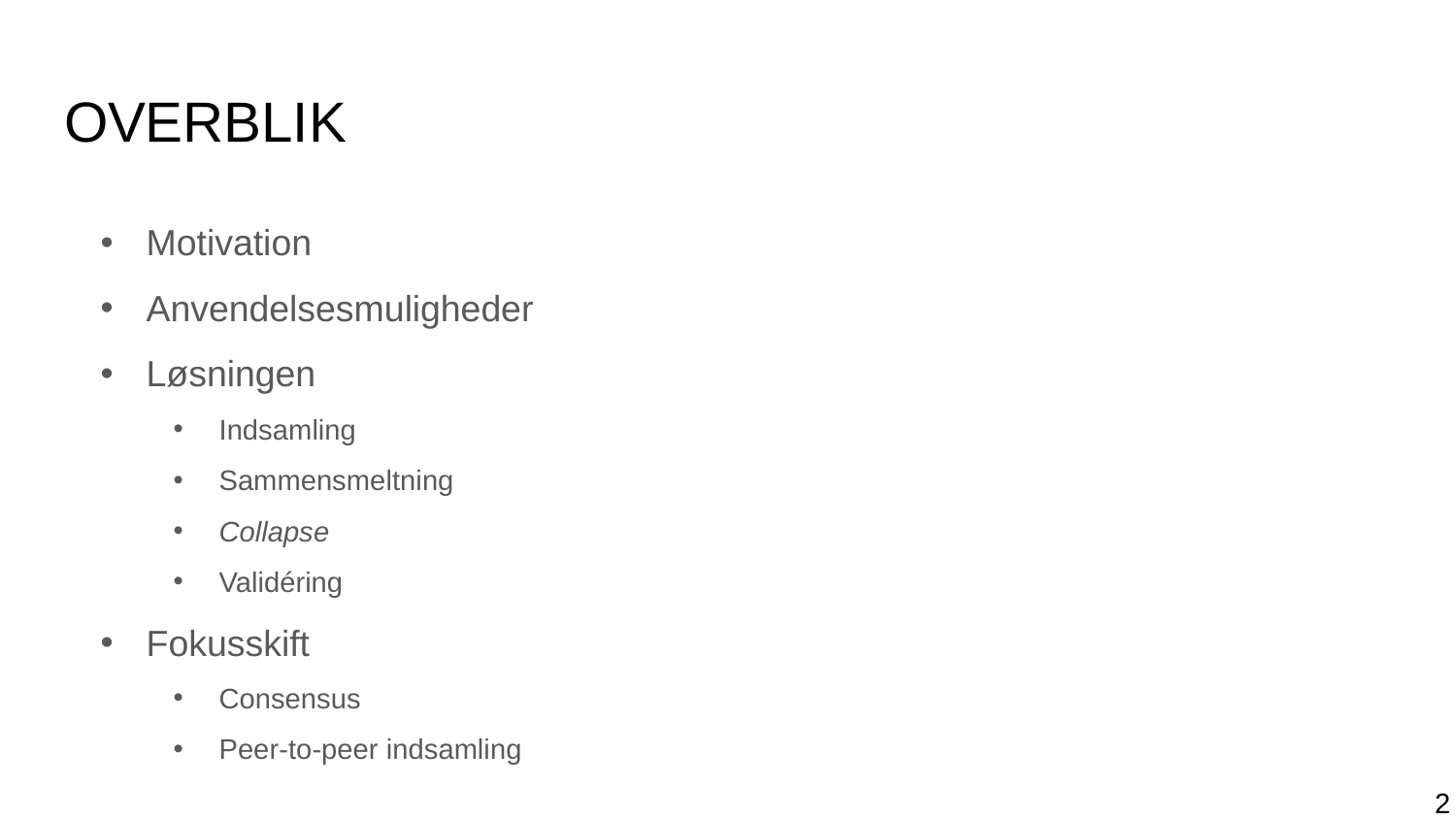

# OVERBLIK
Motivation
Anvendelsesmuligheder
Løsningen
Indsamling
Sammensmeltning
Collapse
Validéring
Fokusskift
Consensus
Peer-to-peer indsamling
2